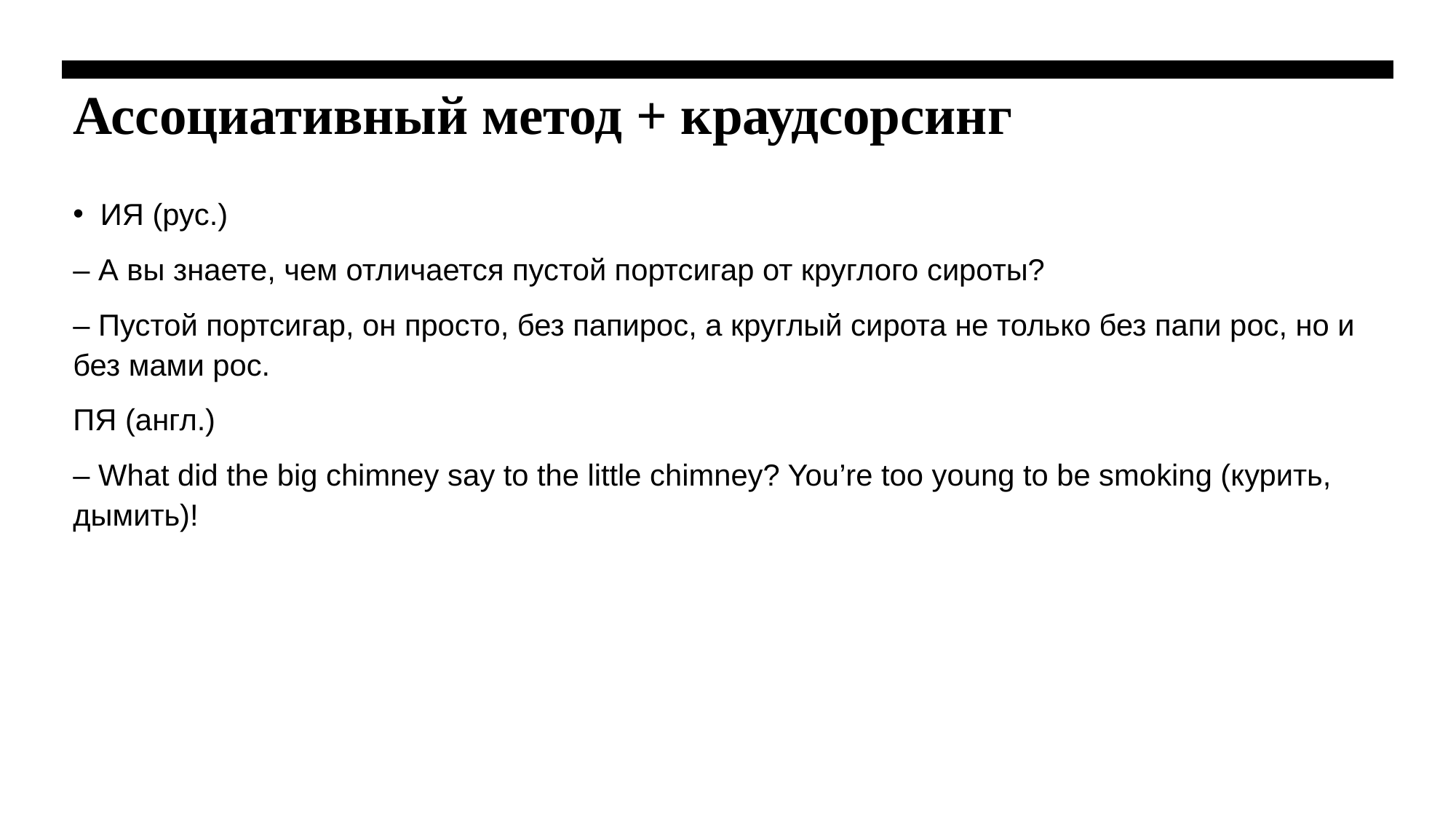

# Ассоциативный метод + краудсорсинг
ИЯ (рус.)
– А вы знаете, чем отличается пустой портсигар от круглого сироты?
– Пустой портсигар, он просто, без папирос, а круглый сирота не только без папи рос, но и без мами рос.
ПЯ (англ.)
– What did the big chimney say to the little chimney? You’re too young to be smoking (курить, дымить)!